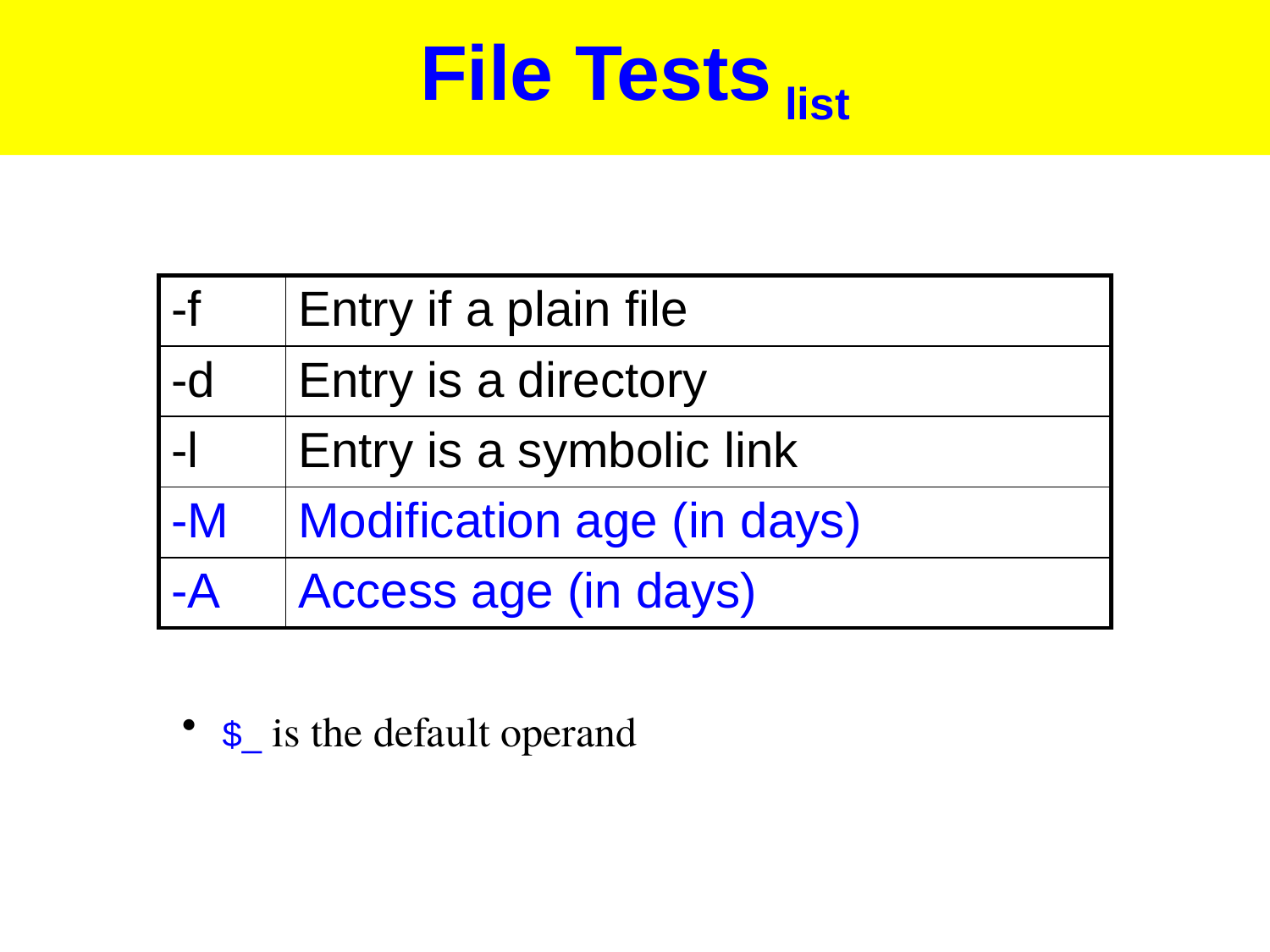

# File Tests list
| -f | Entry if a plain file |
| --- | --- |
| -d | Entry is a directory |
| -l | Entry is a symbolic link |
| -M | Modification age (in days) |
| -A | Access age (in days) |
 $_ is the default operand